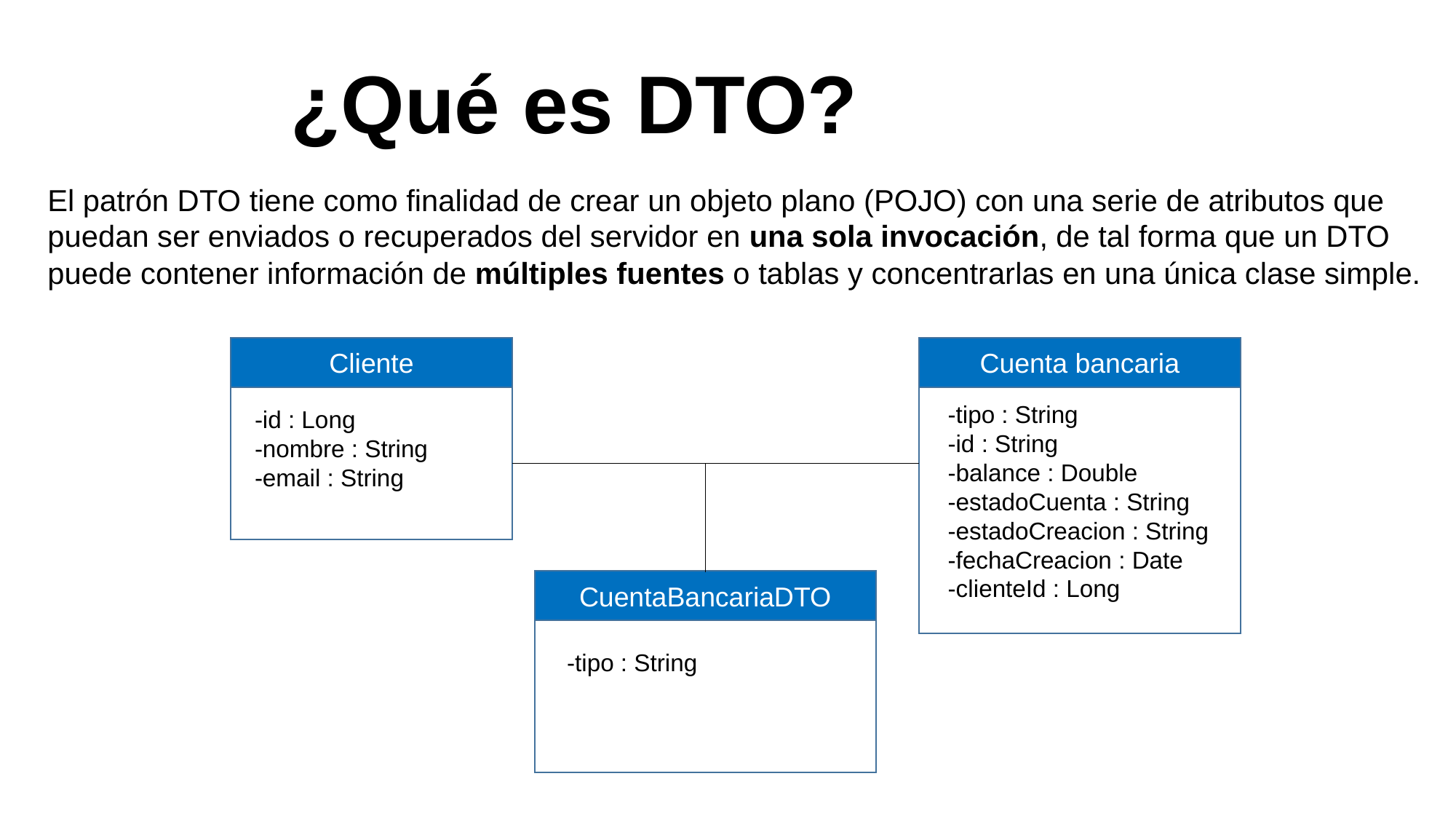

¿Qué es DTO?
El patrón DTO tiene como finalidad de crear un objeto plano (POJO) con una serie de atributos que puedan ser enviados o recuperados del servidor en una sola invocación, de tal forma que un DTO puede contener información de múltiples fuentes o tablas y concentrarlas en una única clase simple.
Cuenta bancaria
Cliente

-tipo : String
-id : String
-balance : Double
-estadoCuenta : String
-estadoCreacion : String
-fechaCreacion : Date
-clienteId : Long

-id : Long
-nombre : String
-email : String

CuentaBancariaDTO

-tipo : String